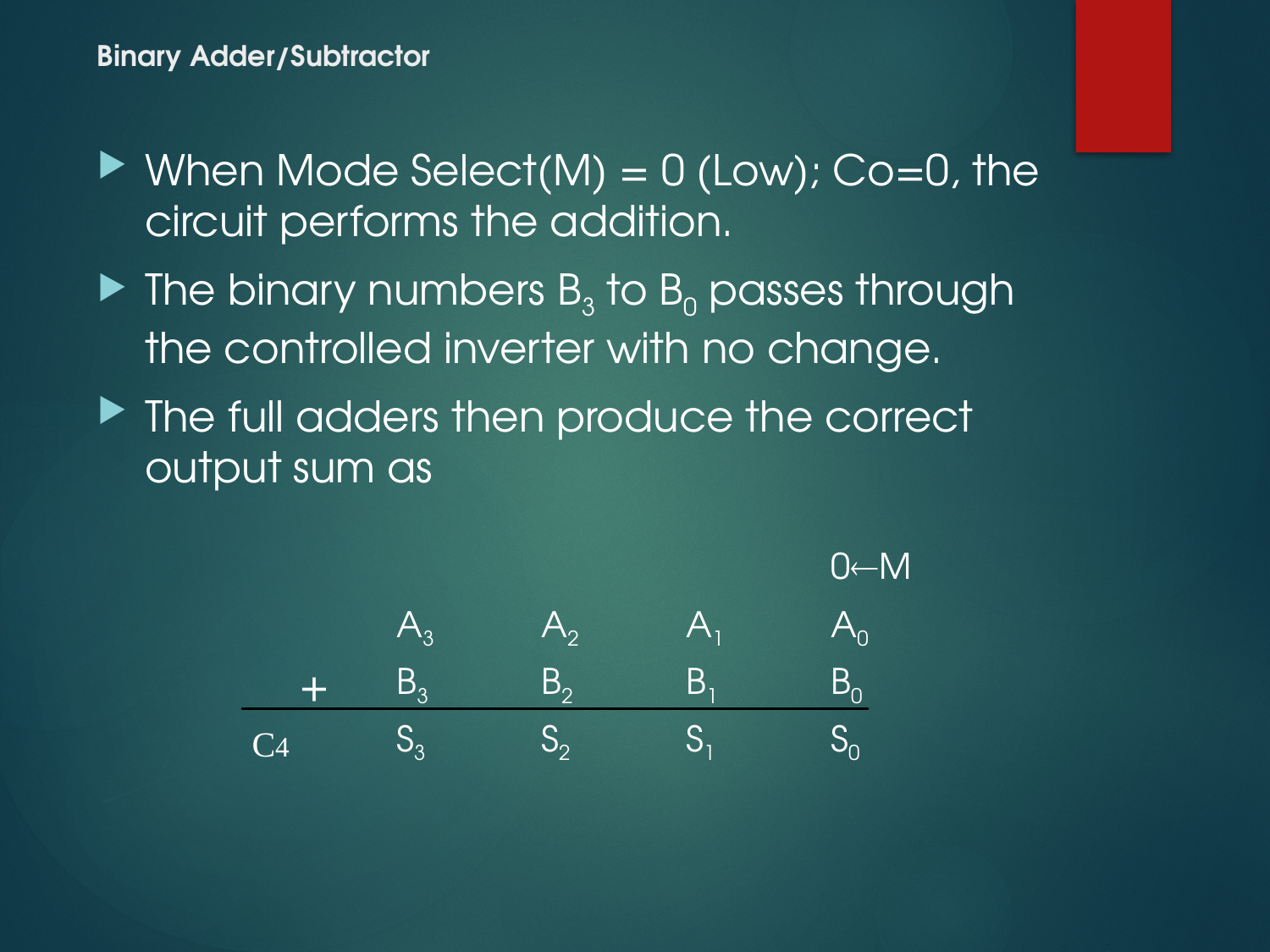

# Binary Adder/Subtractor
When Mode Select(M) = 0 (Low); Co=0, the circuit performs the addition.
The binary numbers B3 to B0 passes through the controlled inverter with no change.
The full adders then produce the correct output sum as

|  |  |  |  |  |
| --- | --- | --- | --- | --- |
|  |  |  |  |  |
|  |  |  |  |  |
|  |  |  |  | 0←M |
| --- | --- | --- | --- | --- |
|  | A3 | A2 | A1 | A0 |
| + | B3 | B2 | B1 | B0 |
| C4 | S3 | S2 | S1 | S0 |